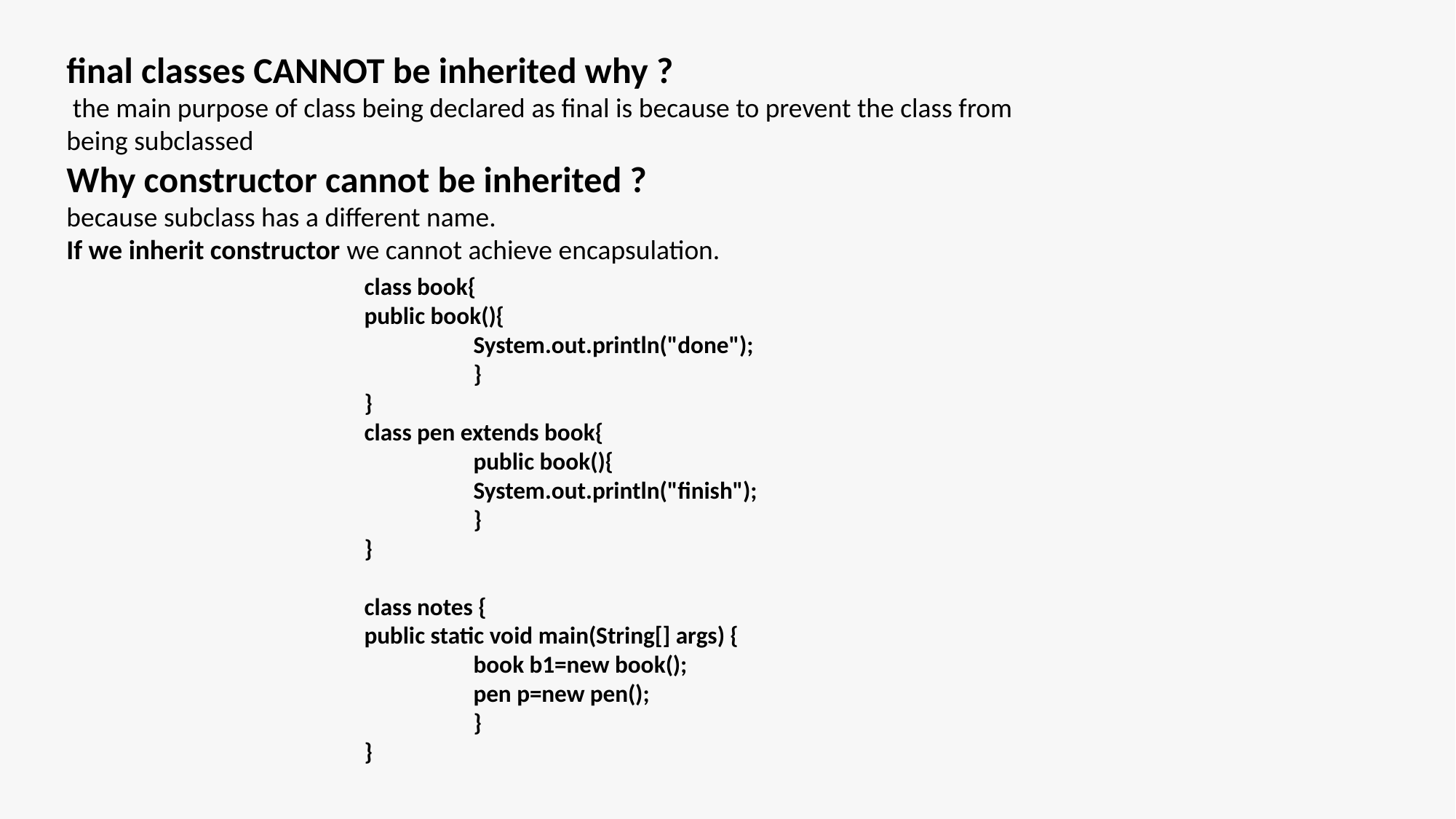

final classes CANNOT be inherited why ?
 the main purpose of class being declared as final is because to prevent the class from being subclassed
Why constructor cannot be inherited ?
because subclass has a different name.
If we inherit constructor we cannot achieve encapsulation.

class book{
public book(){
	System.out.println("done");
	}
}
class pen extends book{
	public book(){
	System.out.println("finish");
	}
}

class notes {
public static void main(String[] args) {
	book b1=new book();
	pen p=new pen();
	}
}